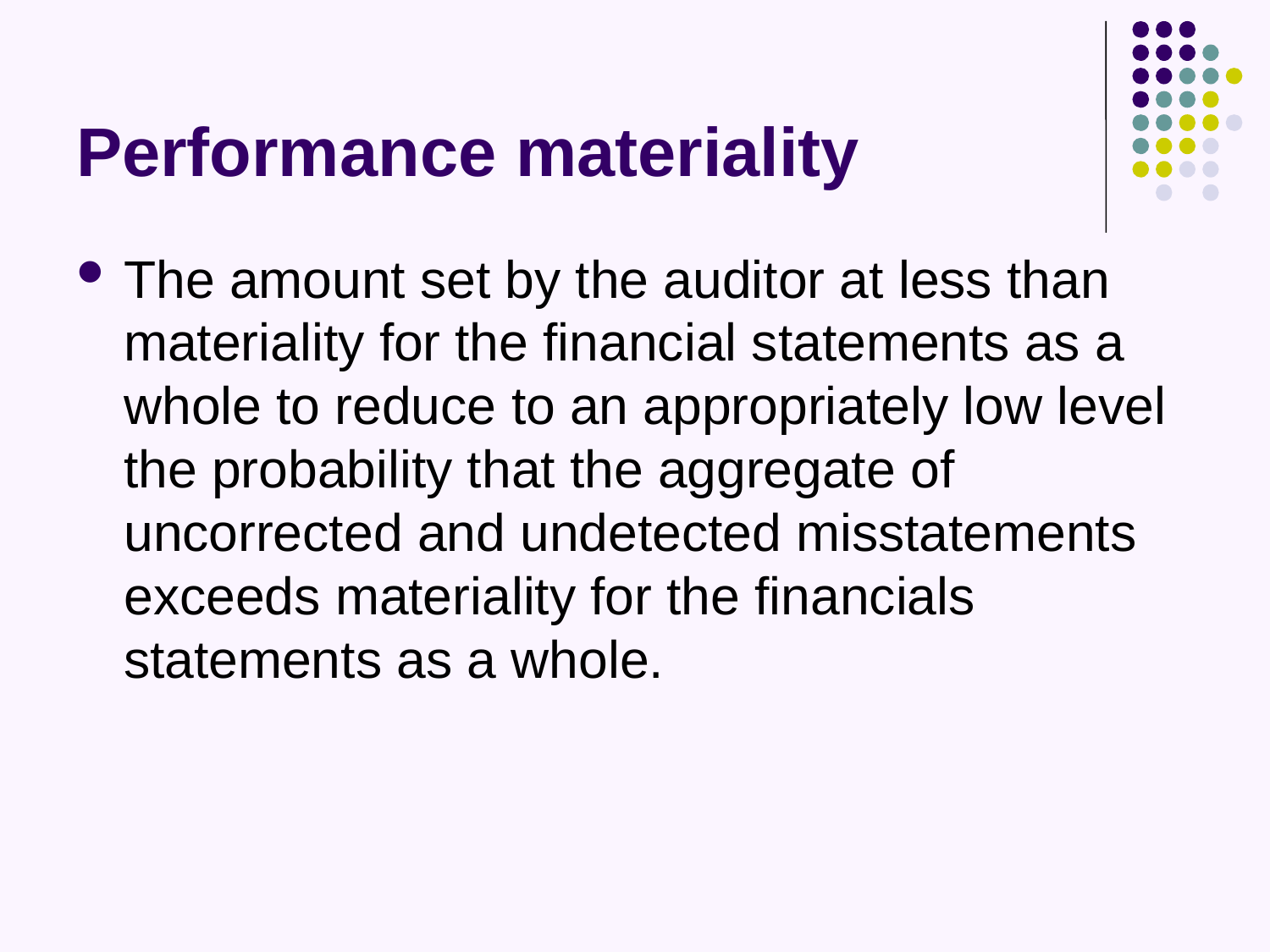

# Performance materiality
The amount set by the auditor at less than materiality for the financial statements as a whole to reduce to an appropriately low level the probability that the aggregate of uncorrected and undetected misstatements exceeds materiality for the financials statements as a whole.